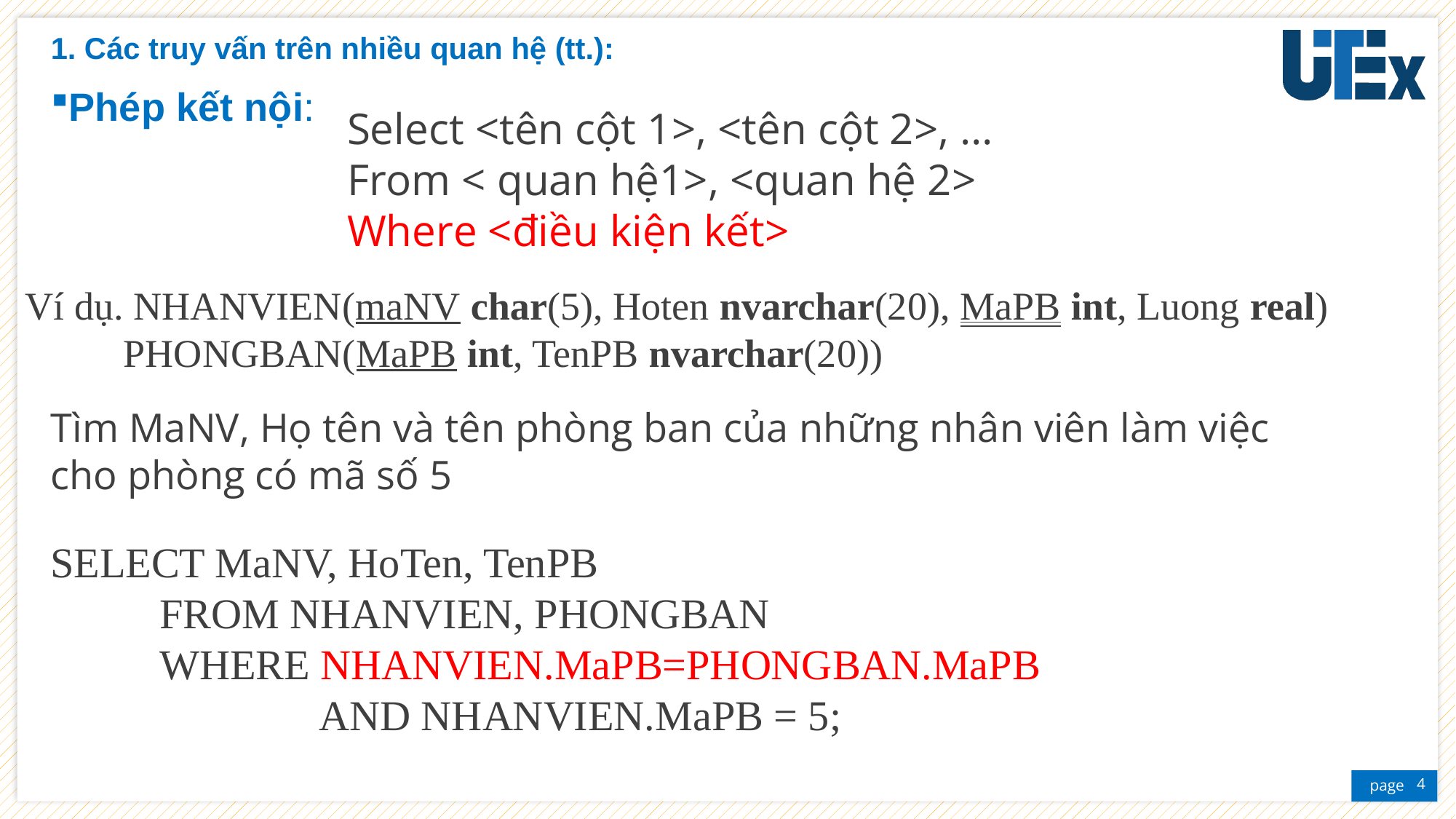

1. Các truy vấn trên nhiều quan hệ (tt.):
Phép kết nội:

Select <tên cột 1>, <tên cột 2>, …
From < quan hệ1>, <quan hệ 2>
Where <điều kiện kết>
Ví dụ. NHANVIEN(maNV char(5), Hoten nvarchar(20), MaPB int, Luong real)
          PHONGBAN(MaPB int, TenPB nvarchar(20))
Tìm MaNV, Họ tên và tên phòng ban của những nhân viên làm việc cho phòng có mã số 5
SELECT MaNV, HoTen, TenPB
	FROM NHANVIEN, PHONGBAN
	WHERE NHANVIEN.MaPB=PHONGBAN.MaPB 		   		     AND NHANVIEN.MaPB = 5;
4